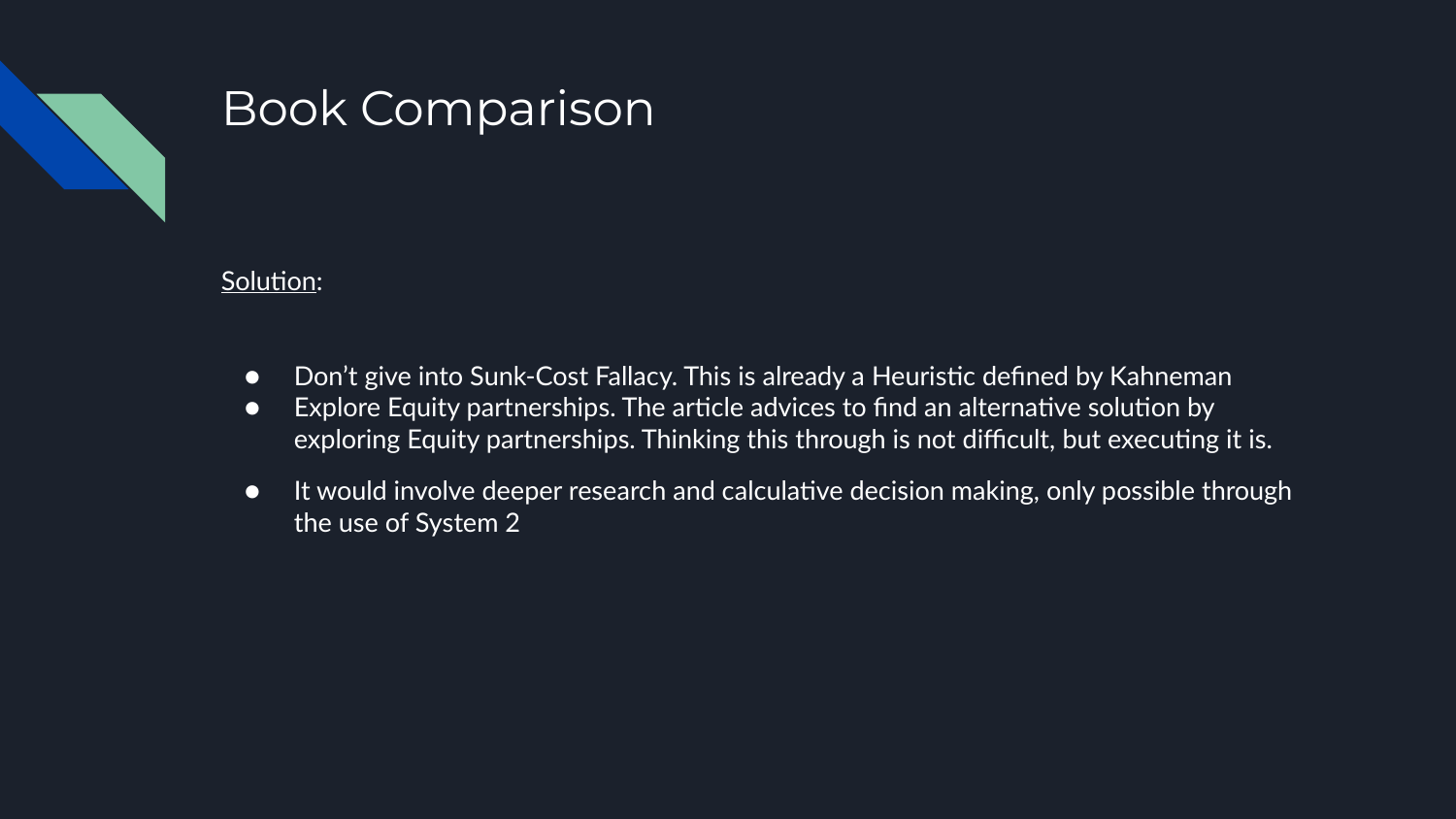

# Book Comparison
Solution:
Don’t give into Sunk-Cost Fallacy. This is already a Heuristic defined by Kahneman
Explore Equity partnerships. The article advices to find an alternative solution by exploring Equity partnerships. Thinking this through is not difficult, but executing it is.
It would involve deeper research and calculative decision making, only possible through the use of System 2